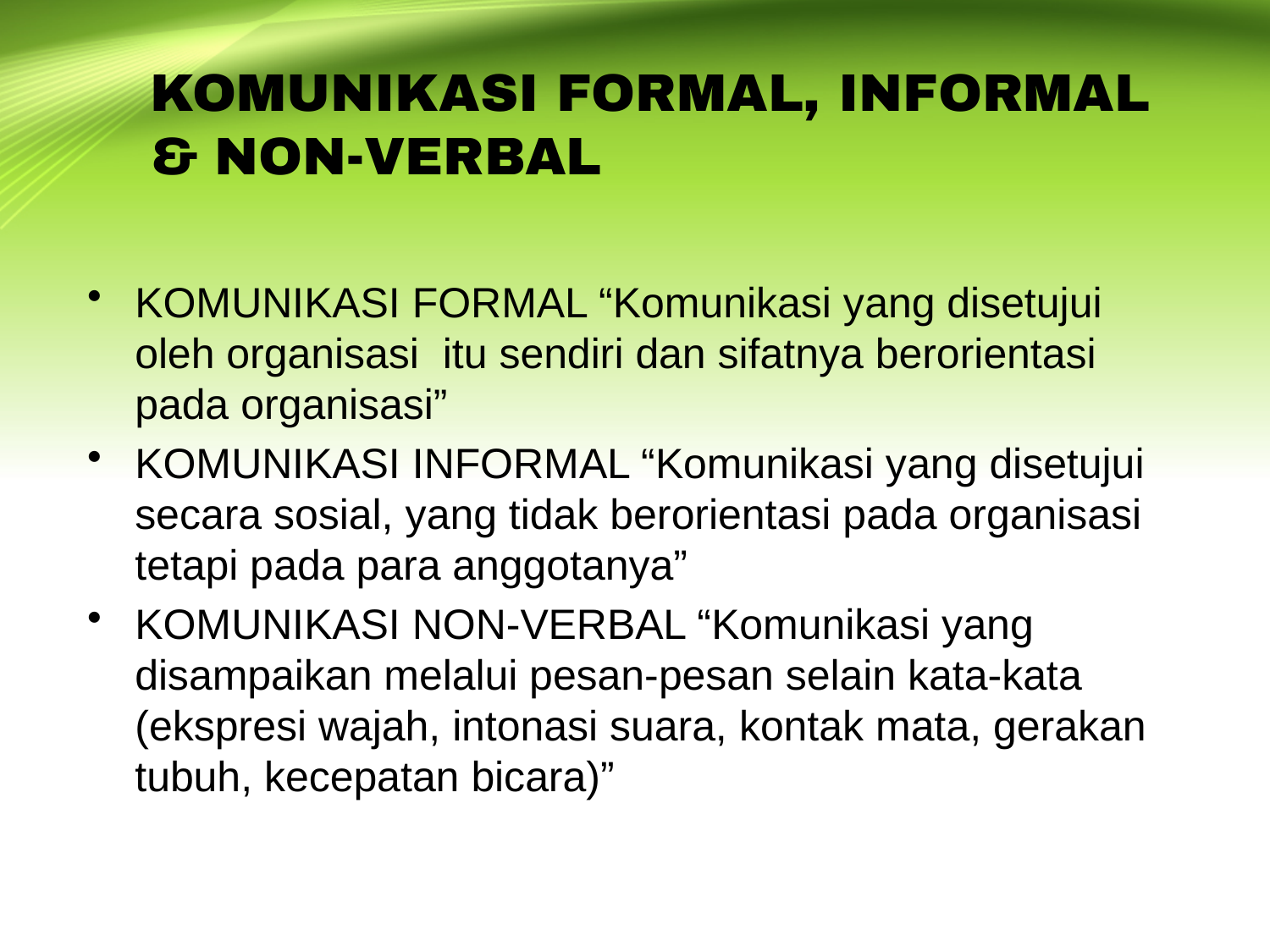

# KOMUNIKASI FORMAL, INFORMAL & NON-VERBAL
KOMUNIKASI FORMAL “Komunikasi yang disetujui oleh organisasi  itu sendiri dan sifatnya berorientasi pada organisasi”
KOMUNIKASI INFORMAL “Komunikasi yang disetujui secara sosial, yang tidak berorientasi pada organisasi tetapi pada para anggotanya”
KOMUNIKASI NON-VERBAL “Komunikasi yang disampaikan melalui pesan-pesan selain kata-kata (ekspresi wajah, intonasi suara, kontak mata, gerakan tubuh, kecepatan bicara)”